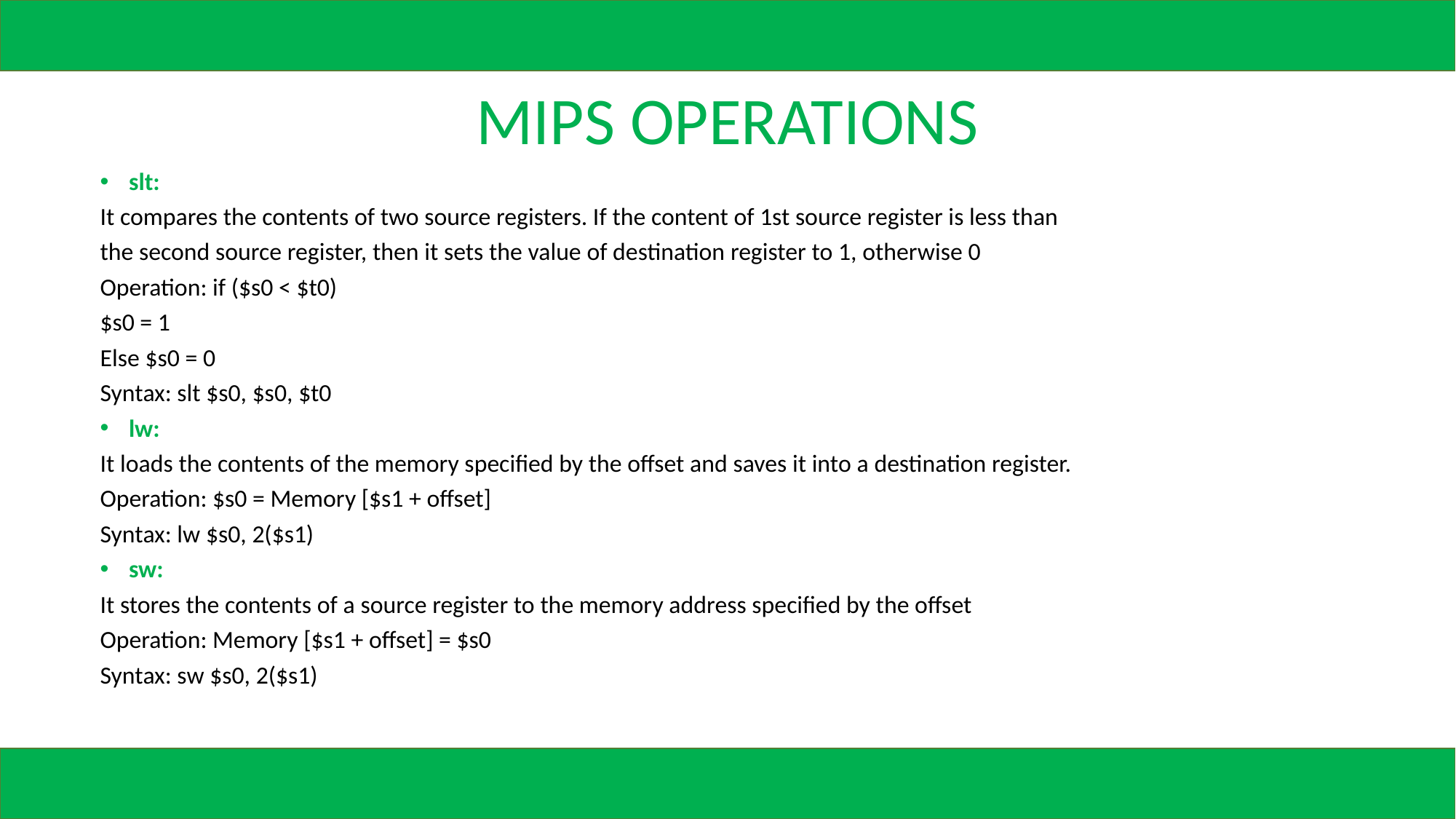

# MIPS OPERATIONS
slt:
It compares the contents of two source registers. If the content of 1st source register is less than
the second source register, then it sets the value of destination register to 1, otherwise 0
Operation: if ($s0 < $t0)
$s0 = 1
Else $s0 = 0
Syntax: slt $s0, $s0, $t0
lw:
It loads the contents of the memory specified by the offset and saves it into a destination register.
Operation: $s0 = Memory [$s1 + offset]
Syntax: lw $s0, 2($s1)
sw:
It stores the contents of a source register to the memory address specified by the offset
Operation: Memory [$s1 + offset] = $s0
Syntax: sw $s0, 2($s1)